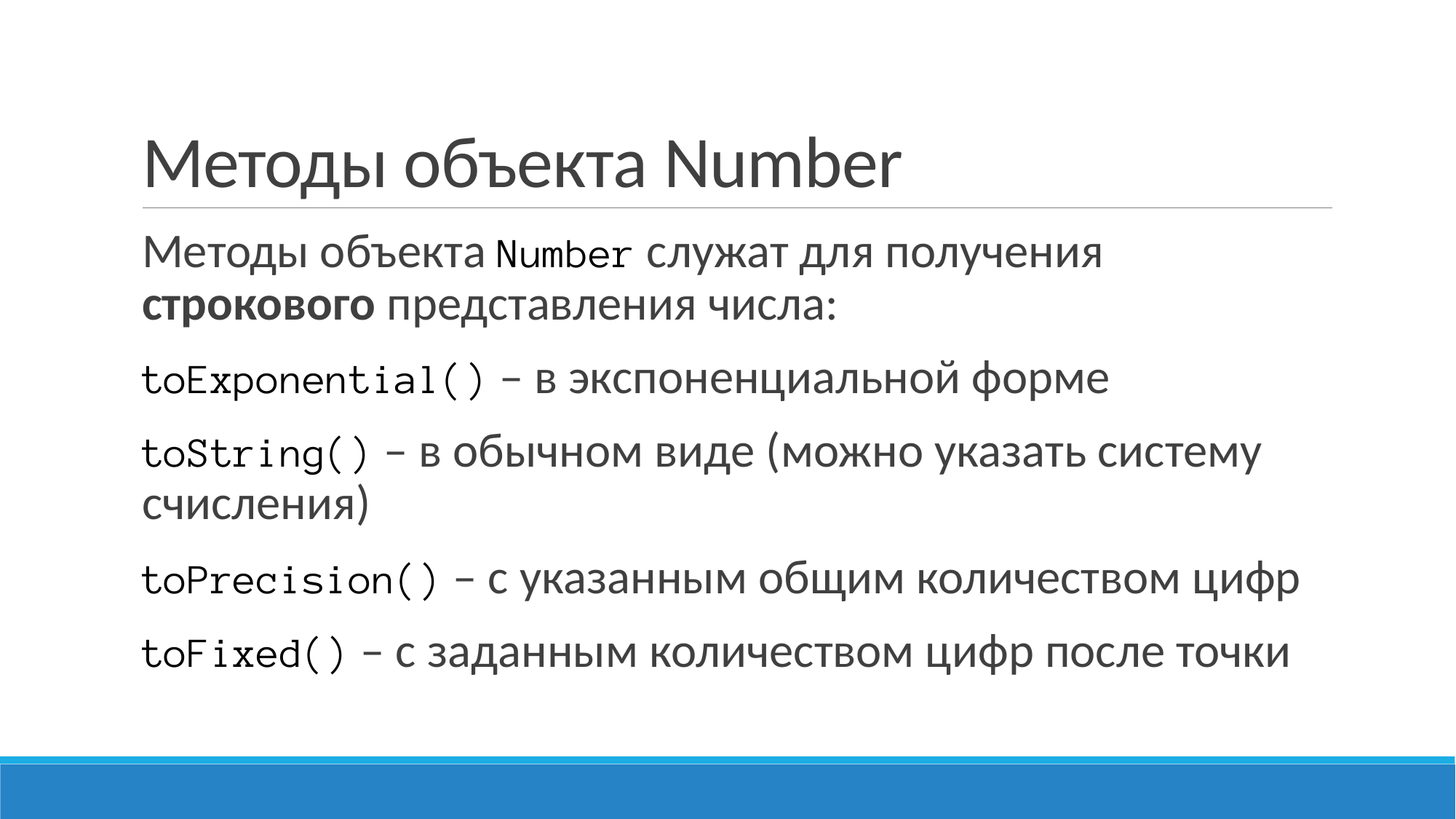

# Методы объекта Number
Методы объекта Number служат для получения строкового представления числа:
toExponential() – в экспоненциальной форме
toString() – в обычном виде (можно указать систему счисления)
toPrecision() – с указанным общим количеством цифр
toFixed() – с заданным количеством цифр после точки